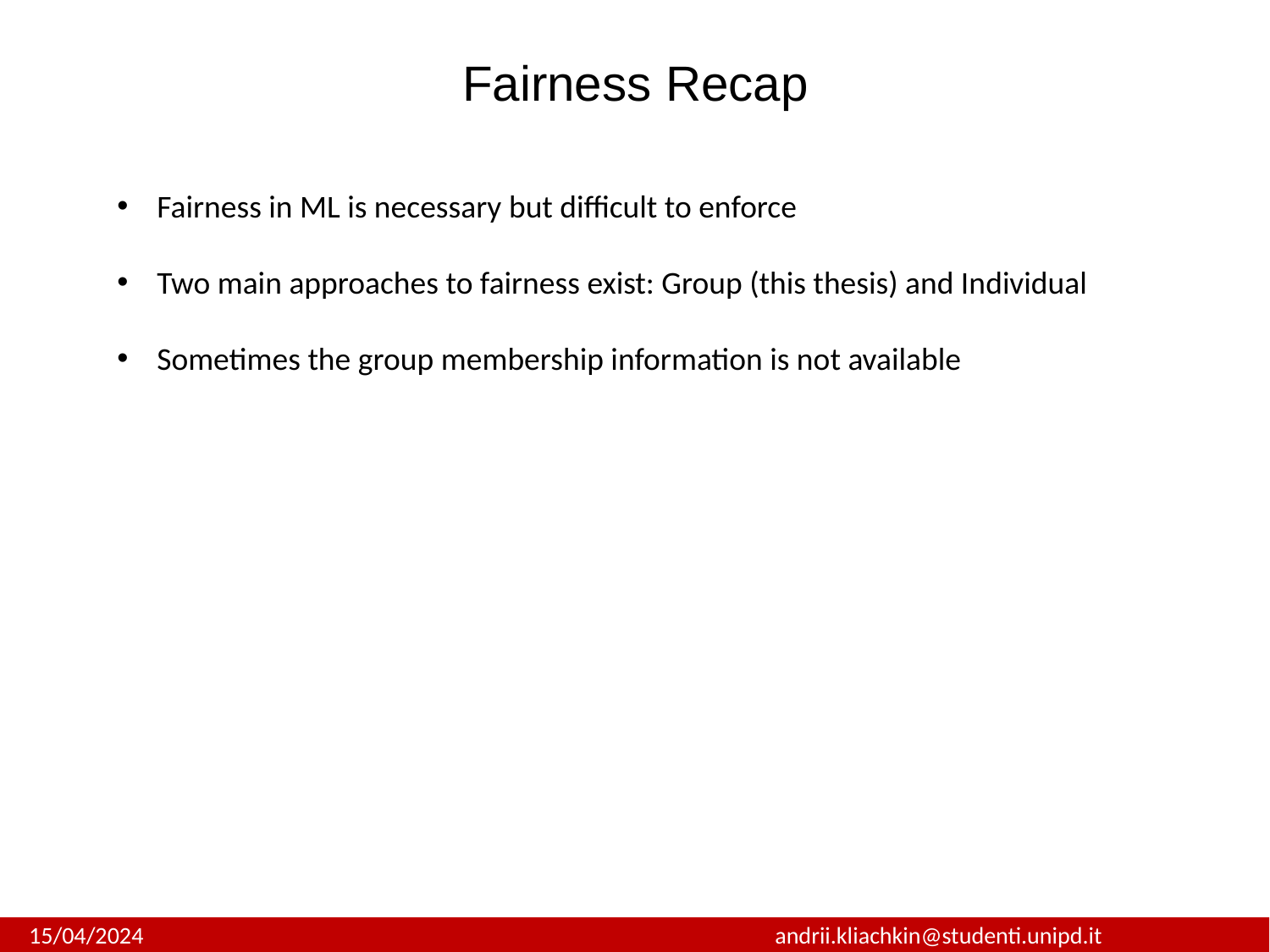

Fairness Recap
Fairness in ML is necessary but difficult to enforce

Two main approaches to fairness exist: Group (this thesis) and Individual

Sometimes the group membership information is not available
   15/04/2024			          		andrii.kliachkin@studenti.unipd.it				   			 2